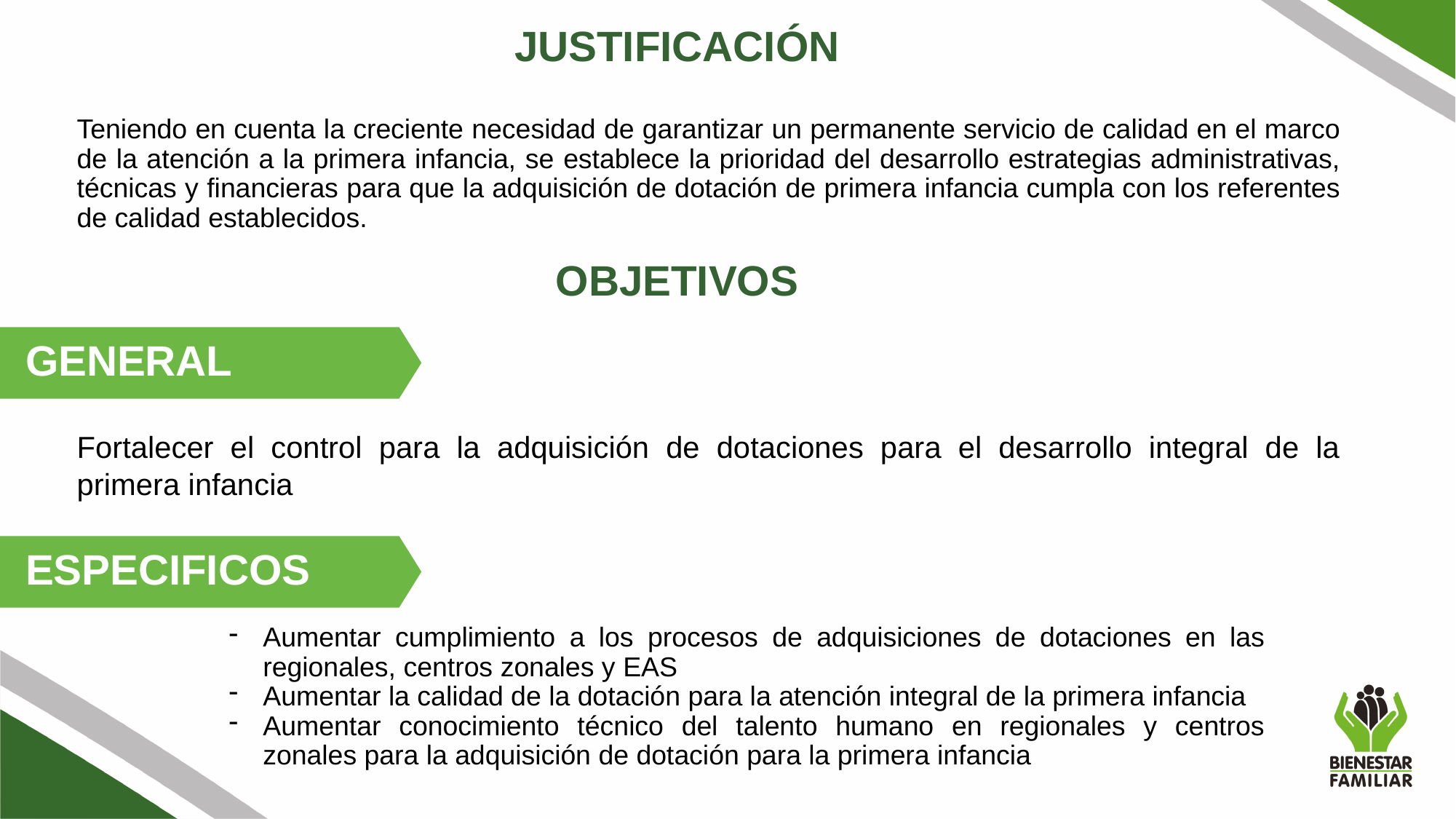

JUSTIFICACIÓN
Teniendo en cuenta la creciente necesidad de garantizar un permanente servicio de calidad en el marco de la atención a la primera infancia, se establece la prioridad del desarrollo estrategias administrativas, técnicas y financieras para que la adquisición de dotación de primera infancia cumpla con los referentes de calidad establecidos.
OBJETIVOS

GENERAL
Fortalecer el control para la adquisición de dotaciones para el desarrollo integral de la primera infancia

ESPECIFICOS
Aumentar cumplimiento a los procesos de adquisiciones de dotaciones en las regionales, centros zonales y EAS
Aumentar la calidad de la dotación para la atención integral de la primera infancia
Aumentar conocimiento técnico del talento humano en regionales y centros zonales para la adquisición de dotación para la primera infancia